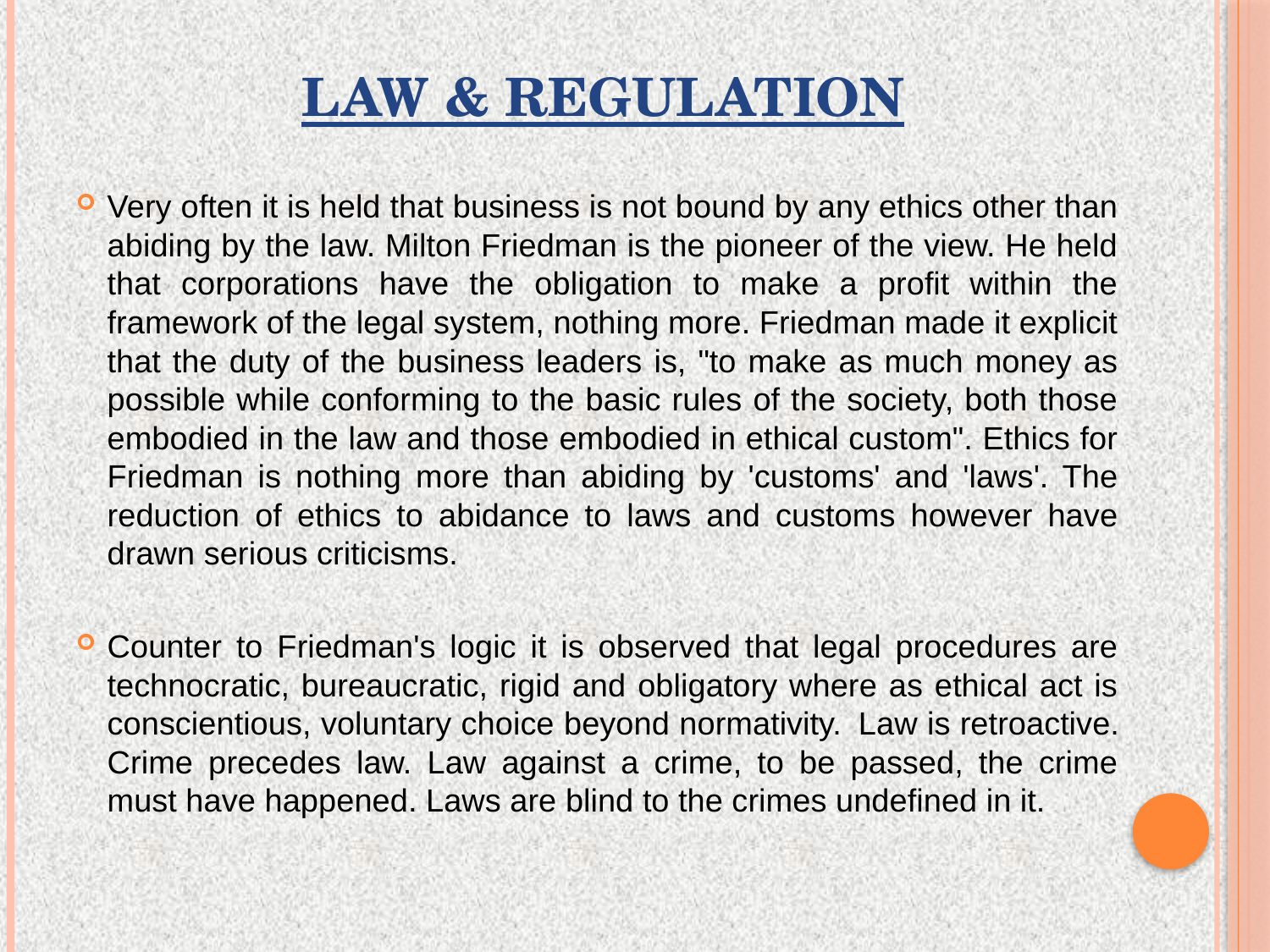

# Law & Regulation
Very often it is held that business is not bound by any ethics other than abiding by the law. Milton Friedman is the pioneer of the view. He held that corporations have the obligation to make a profit within the framework of the legal system, nothing more. Friedman made it explicit that the duty of the business leaders is, "to make as much money as possible while conforming to the basic rules of the society, both those embodied in the law and those embodied in ethical custom". Ethics for Friedman is nothing more than abiding by 'customs' and 'laws'. The reduction of ethics to abidance to laws and customs however have drawn serious criticisms.

Counter to Friedman's logic it is observed that legal procedures are technocratic, bureaucratic, rigid and obligatory where as ethical act is conscientious, voluntary choice beyond normativity.  Law is retroactive. Crime precedes law. Law against a crime, to be passed, the crime must have happened. Laws are blind to the crimes undefined in it.